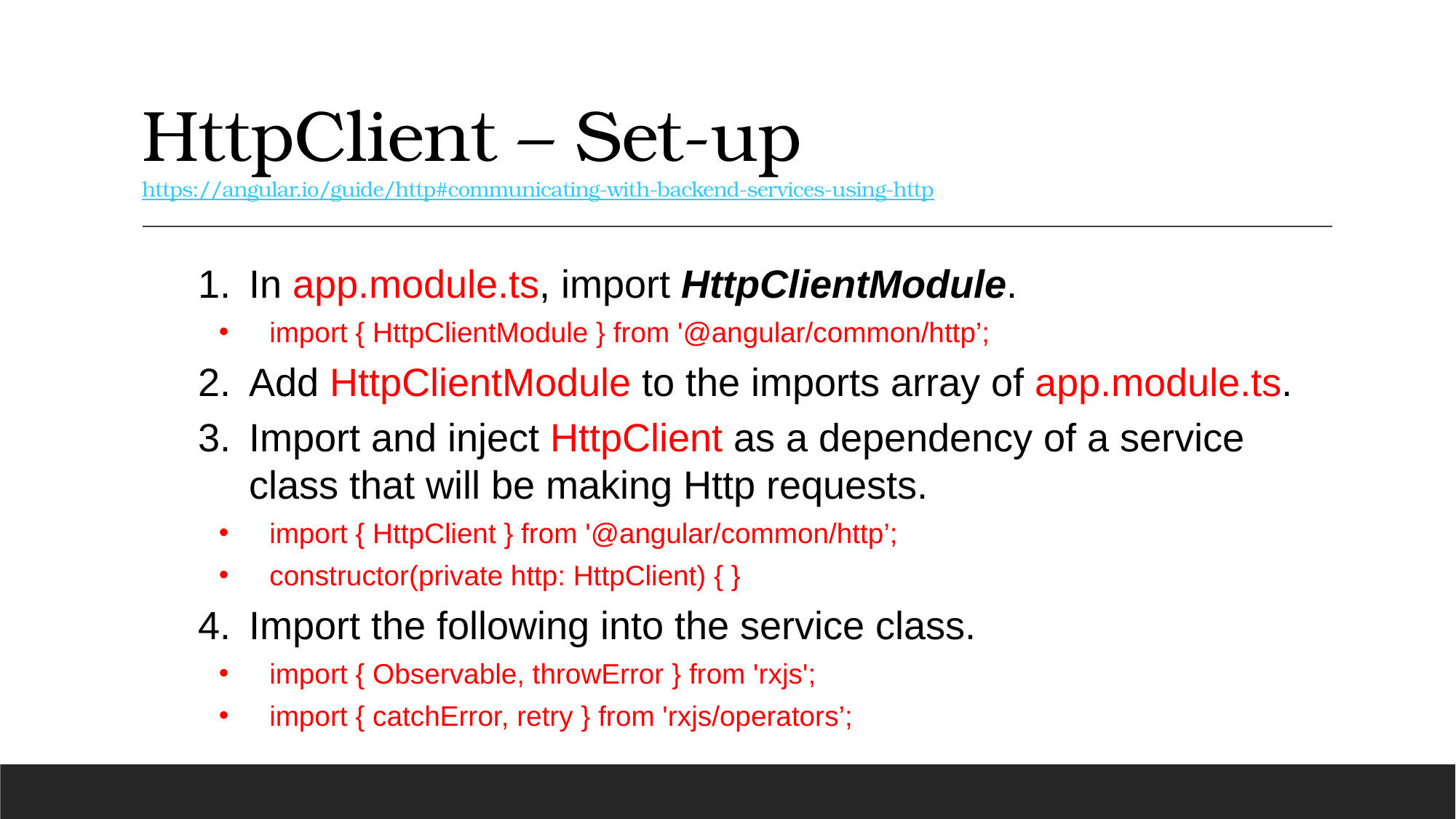

# HttpClient – Set-up https://angular.io/guide/http#communicating-with-backend-services-using-http
In app.module.ts, import HttpClientModule.
import { HttpClientModule } from '@angular/common/http’;
Add HttpClientModule to the imports array of app.module.ts.
Import and inject HttpClient as a dependency of a service class that will be making Http requests.
import { HttpClient } from '@angular/common/http’;
constructor(private http: HttpClient) { }
Import the following into the service class.
import { Observable, throwError } from 'rxjs';
import { catchError, retry } from 'rxjs/operators’;